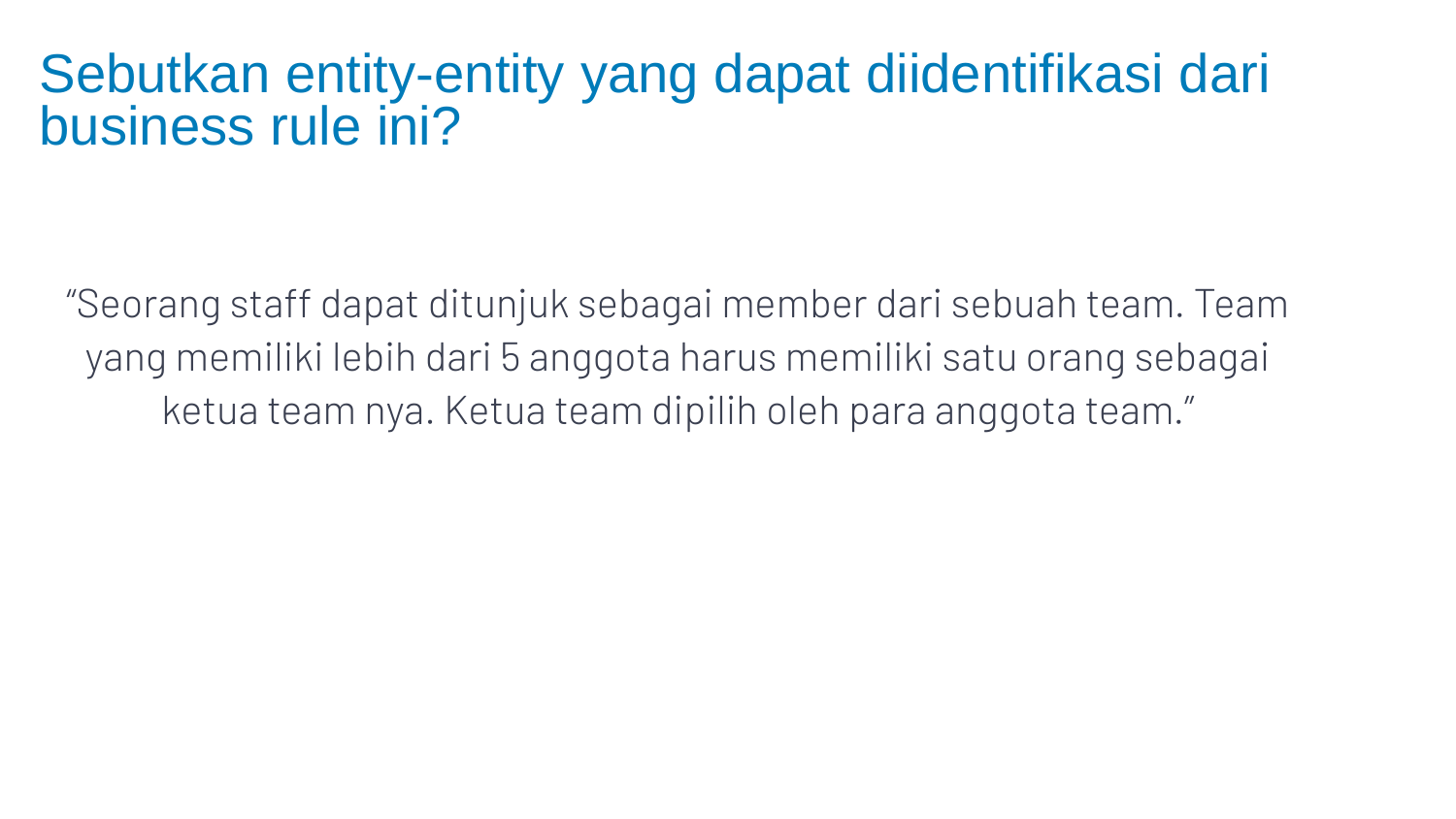

Sebutkan entity-entity yang dapat diidentifikasi dari business rule ini?
“Seorang staff dapat ditunjuk sebagai member dari sebuah team. Team yang memiliki lebih dari 5 anggota harus memiliki satu orang sebagai ketua team nya. Ketua team dipilih oleh para anggota team.”

14
14